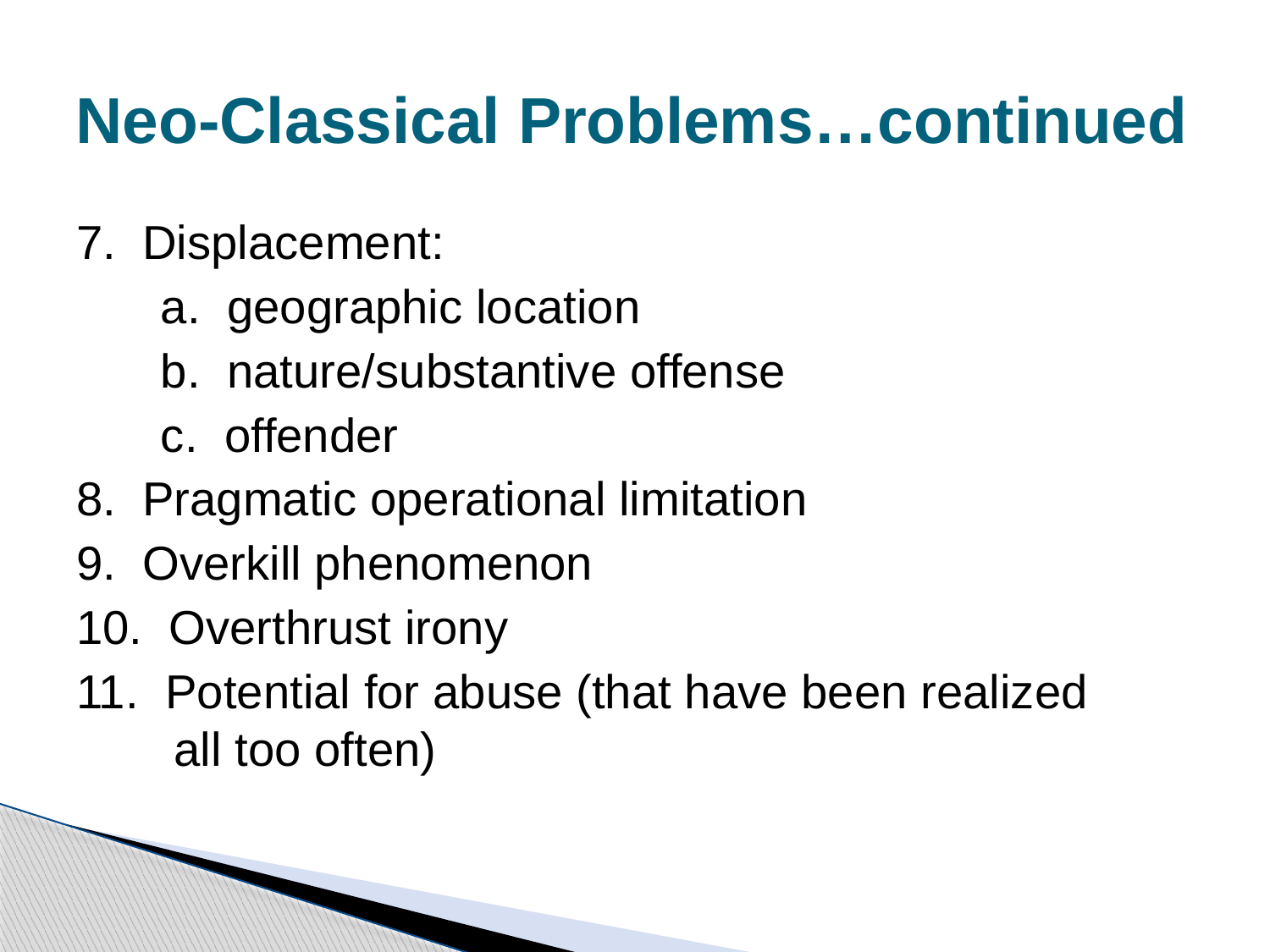

# Neo-Classical Problems…continued
7.  Displacement:
	a.  geographic location
	b.  nature/substantive offense
	c.  offender
8.  Pragmatic operational limitation
9.  Overkill phenomenon
10.  Overthrust irony
11.  Potential for abuse (that have been realized
 all too often)